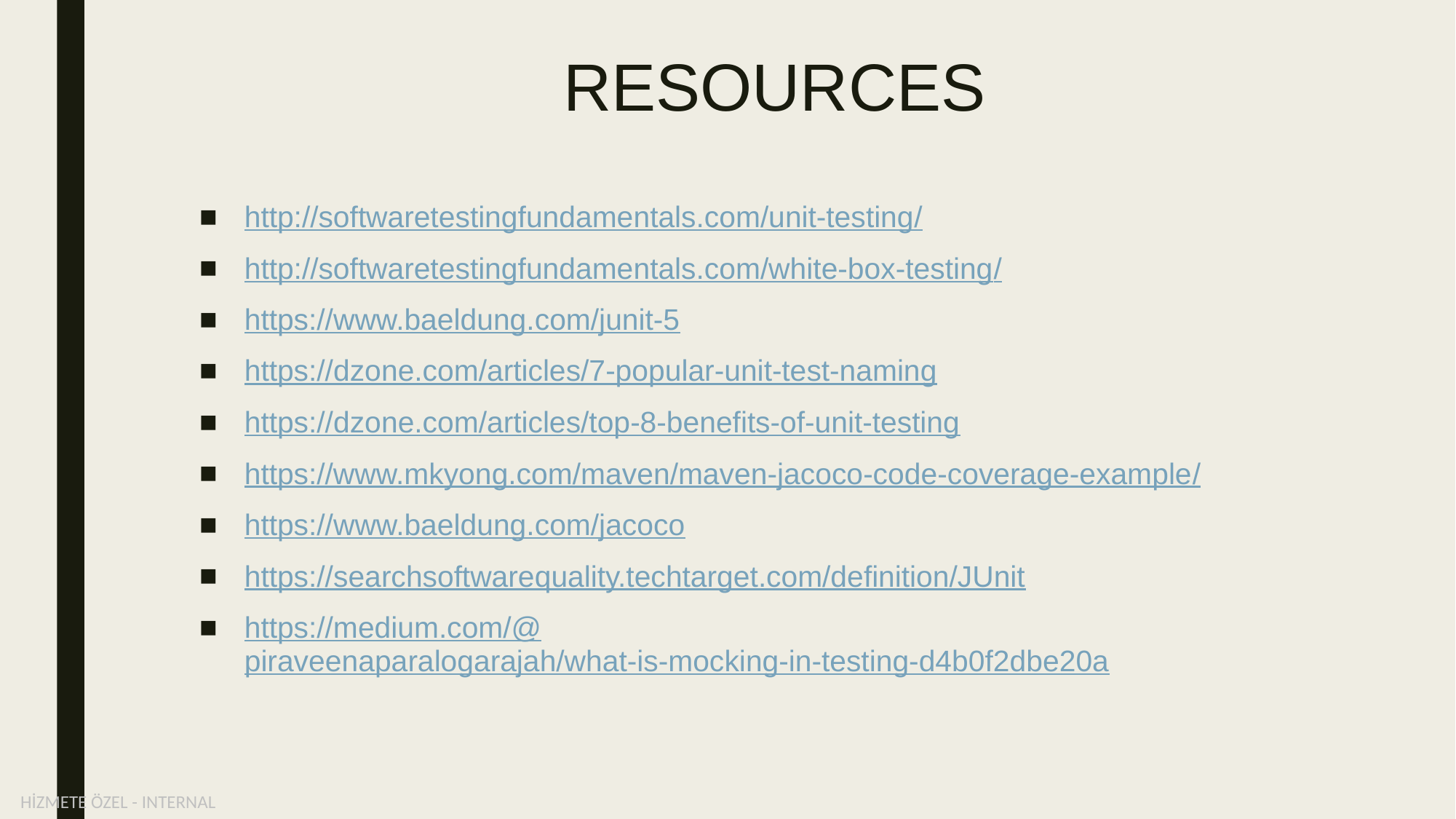

# RESOURCES
http://softwaretestingfundamentals.com/unit-testing/
http://softwaretestingfundamentals.com/white-box-testing/
https://www.baeldung.com/junit-5
https://dzone.com/articles/7-popular-unit-test-naming
https://dzone.com/articles/top-8-benefits-of-unit-testing
https://www.mkyong.com/maven/maven-jacoco-code-coverage-example/
https://www.baeldung.com/jacoco
https://searchsoftwarequality.techtarget.com/definition/JUnit
https://medium.com/@piraveenaparalogarajah/what-is-mocking-in-testing-d4b0f2dbe20a